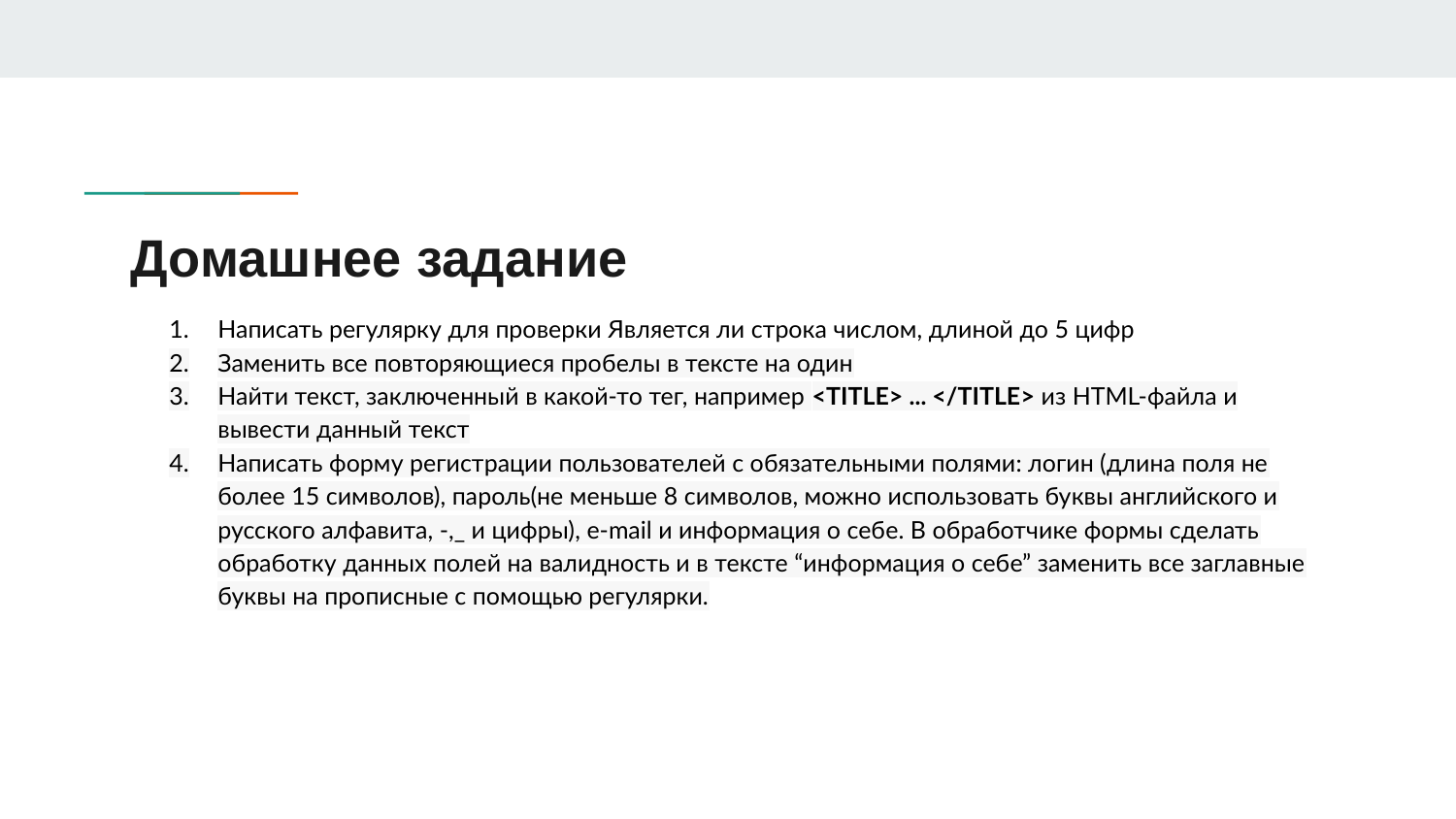

# Домашнее задание
Написать регулярку для проверки Является ли строка числом, длиной до 5 цифр
Заменить все повторяющиеся пробелы в тексте на один
Найти текст, заключенный в какой-то тег, например <TITLE> ... </TITLE> из HTML-файла и вывести данный текст
Написать форму регистрации пользователей с обязательными полями: логин (длина поля не более 15 символов), пароль(не меньше 8 символов, можно использовать буквы английского и русского алфавита, -,_ и цифры), e-mail и информация о себе. В обработчике формы сделать обработку данных полей на валидность и в тексте “информация о себе” заменить все заглавные буквы на прописные с помощью регулярки.